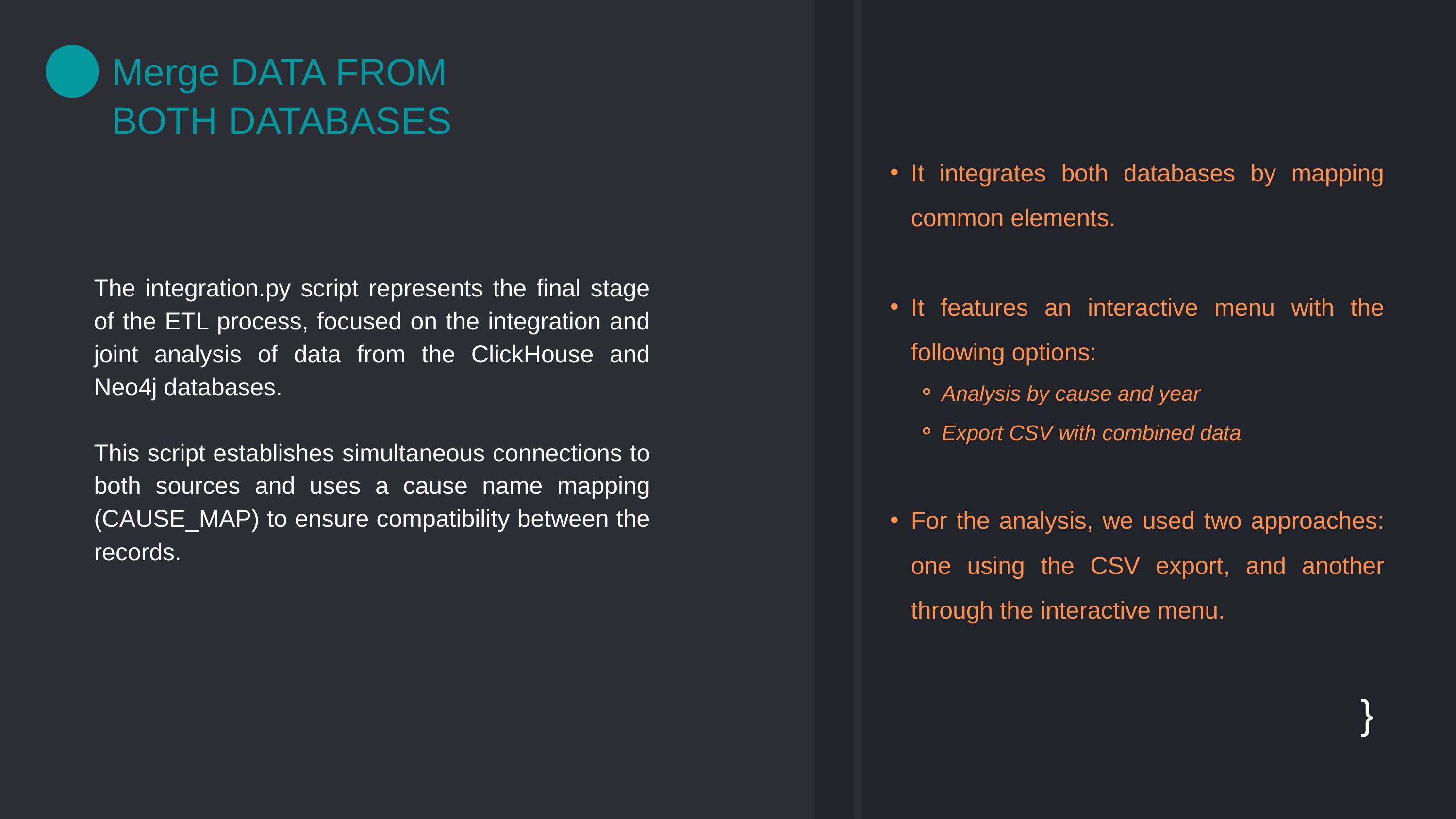

Merge DATA FROM
BOTH DATABASES

It integrates both databases by mapping common elements.

It features an interactive menu with the following options:
Analysis by cause and year
Export CSV with combined data

For the analysis, we used two approaches: one using the CSV export, and another through the interactive menu.

The integration.py script represents the final stage of the ETL process, focused on the integration and joint analysis of data from the ClickHouse and Neo4j databases.

This script establishes simultaneous connections to both sources and uses a cause name mapping (CAUSE_MAP) to ensure compatibility between the records.

}